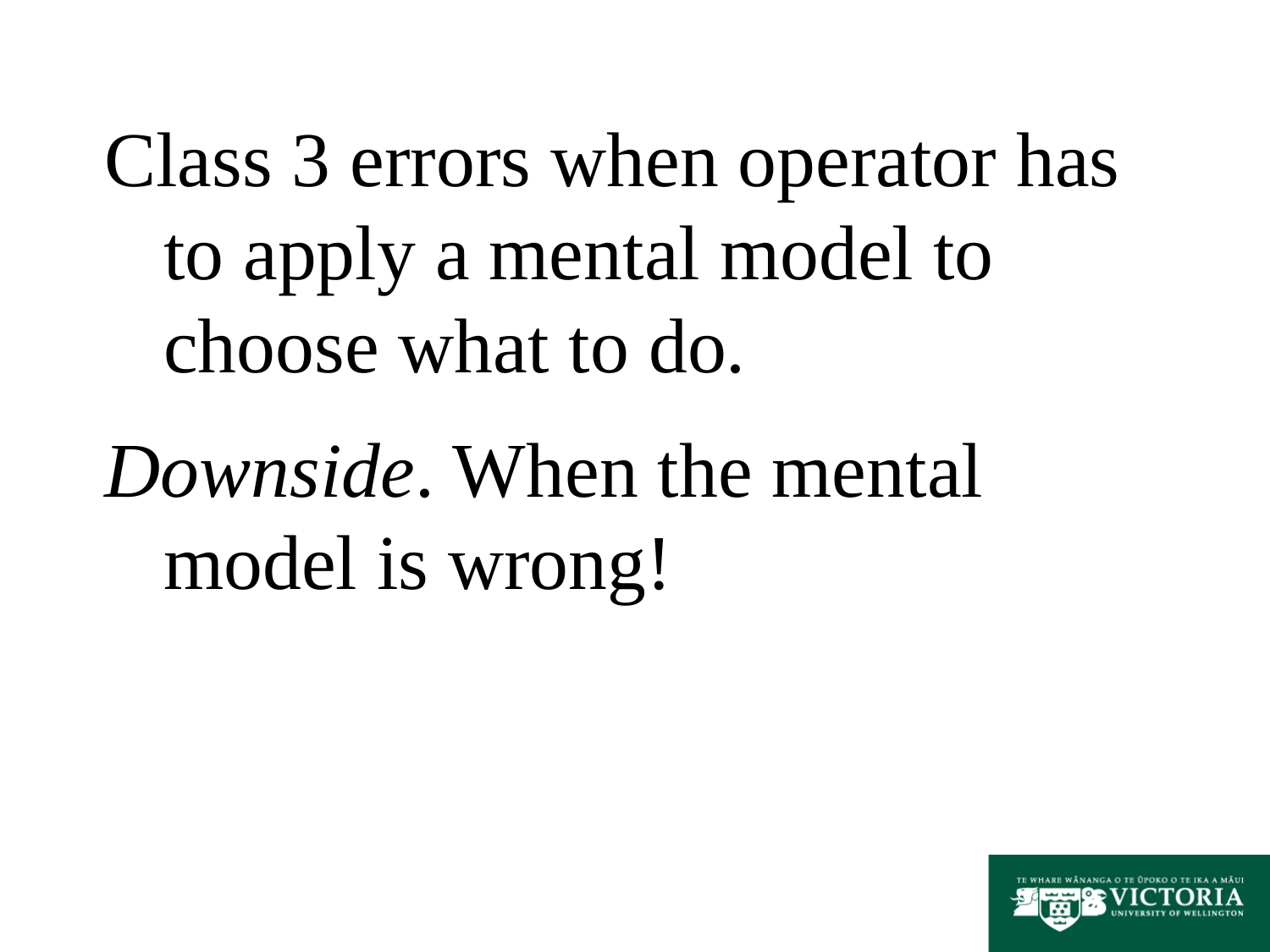

Class 3 errors when operator has to apply a mental model to choose what to do.
Downside. When the mental model is wrong!